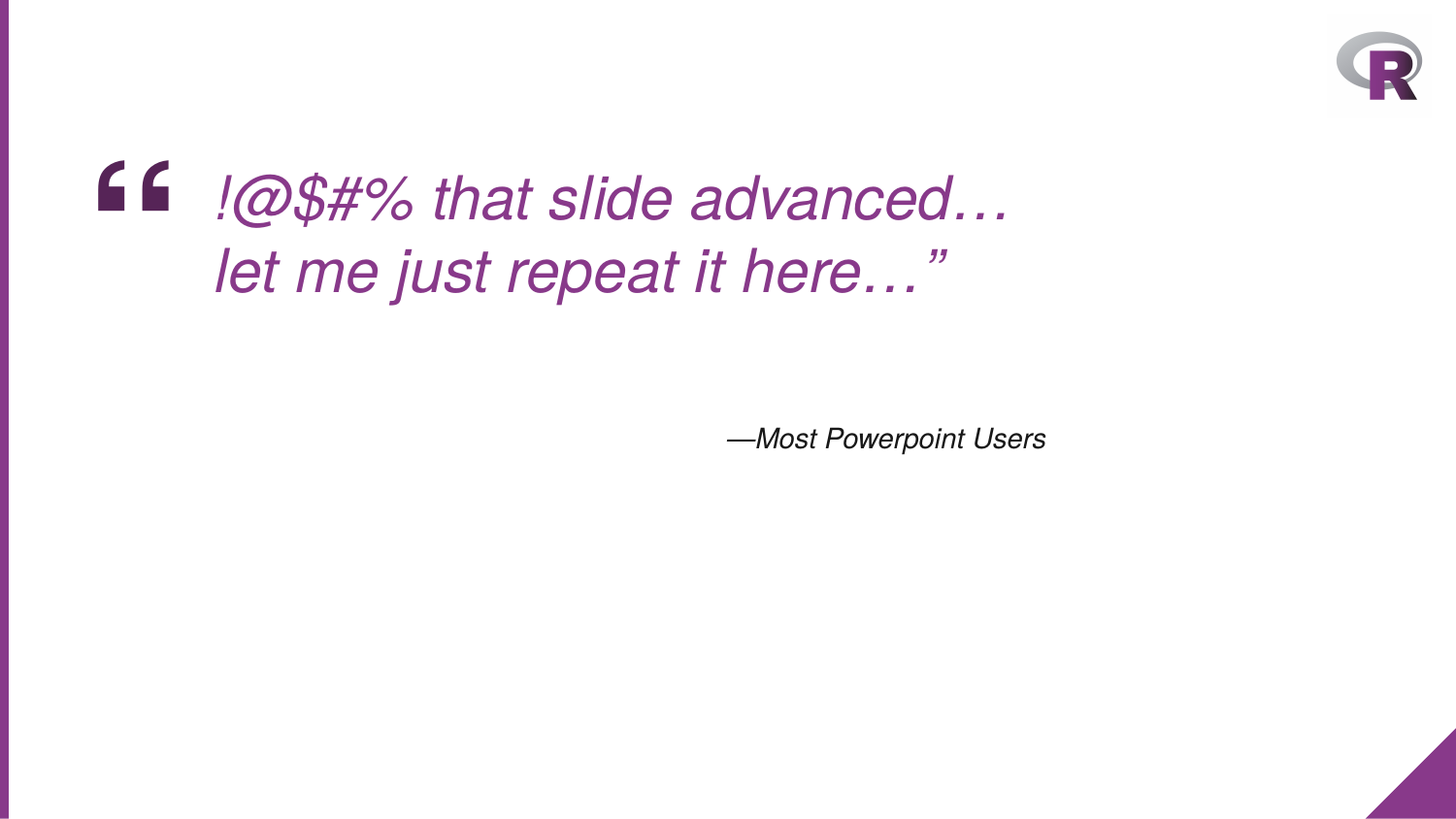

!@$#% that slide advanced… let me just repeat it here…”
—Most Powerpoint Users